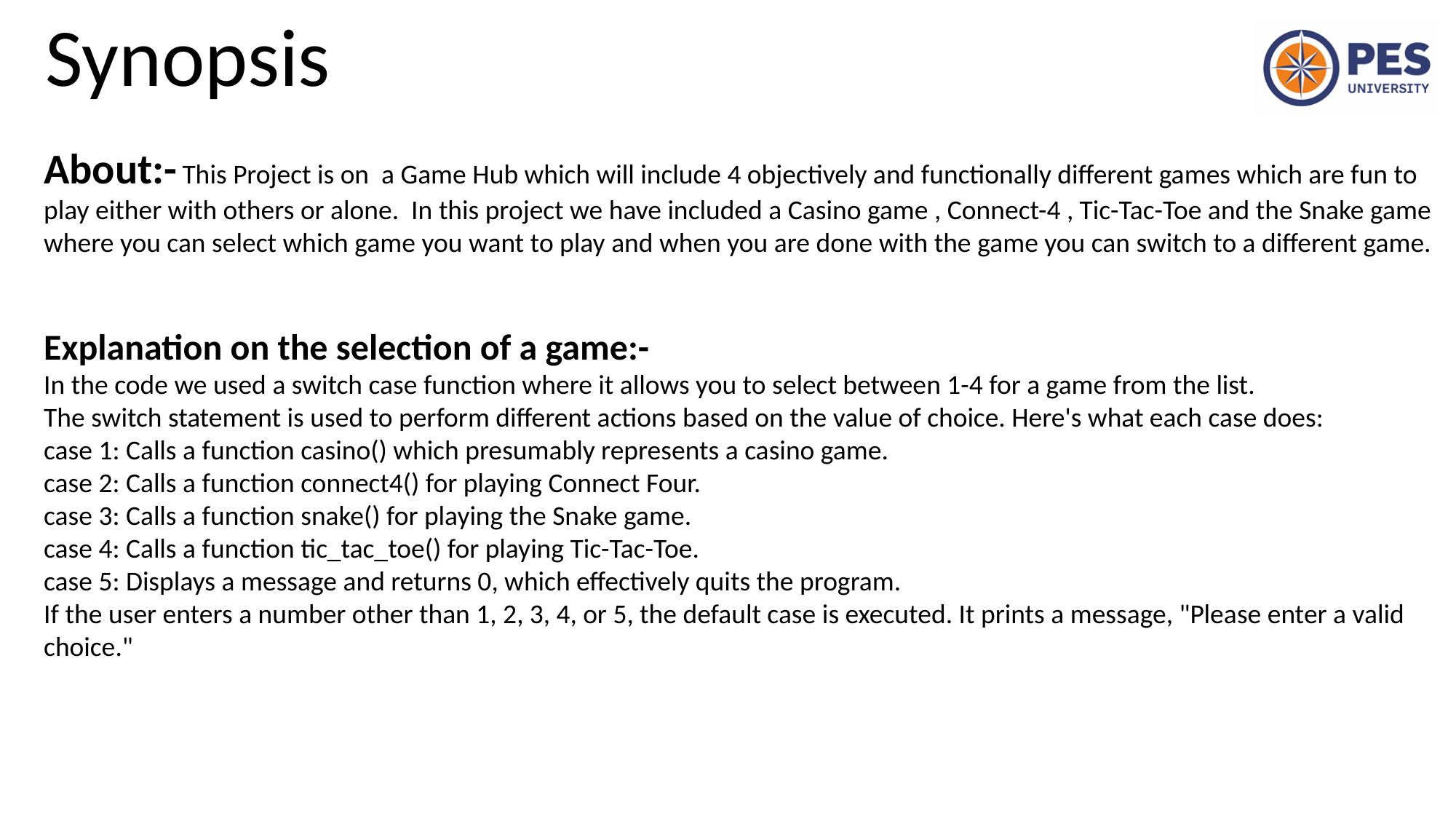

Synopsis
About:- This Project is on  a Game Hub which will include 4 objectively and functionally different games which are fun to play either with others or alone.  In this project we have included a Casino game , Connect-4 , Tic-Tac-Toe and the Snake game where you can select which game you want to play and when you are done with the game you can switch to a different game.
Explanation on the selection of a game:-
In the code we used a switch case function where it allows you to select between 1-4 for a game from the list.
The switch statement is used to perform different actions based on the value of choice. Here's what each case does:
case 1: Calls a function casino() which presumably represents a casino game.
case 2: Calls a function connect4() for playing Connect Four.
case 3: Calls a function snake() for playing the Snake game.
case 4: Calls a function tic_tac_toe() for playing Tic-Tac-Toe.
case 5: Displays a message and returns 0, which effectively quits the program.
If the user enters a number other than 1, 2, 3, 4, or 5, the default case is executed. It prints a message, "Please enter a valid choice."